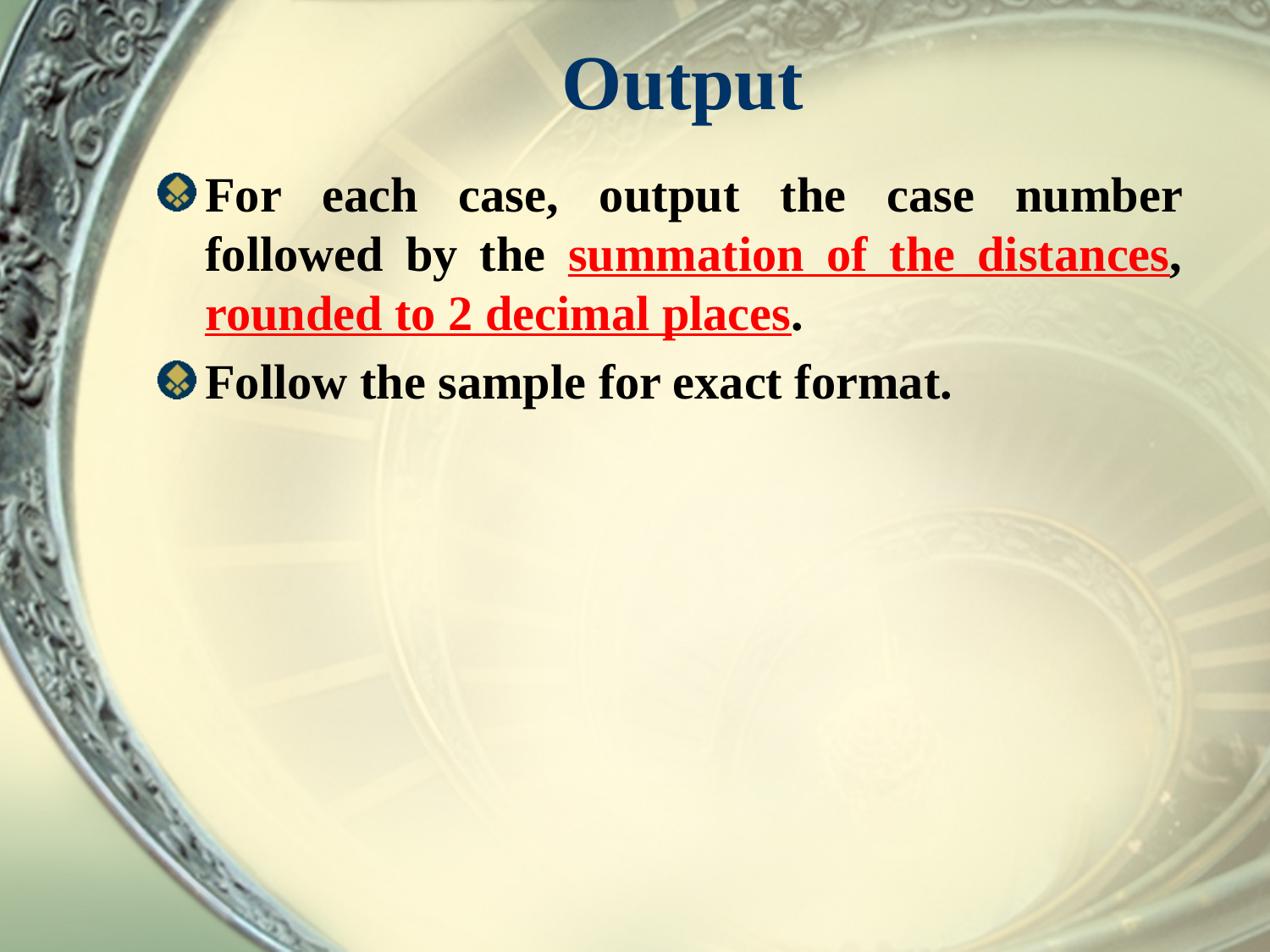

# Output
For each case, output the case number followed by the summation of the distances, rounded to 2 decimal places.
Follow the sample for exact format.